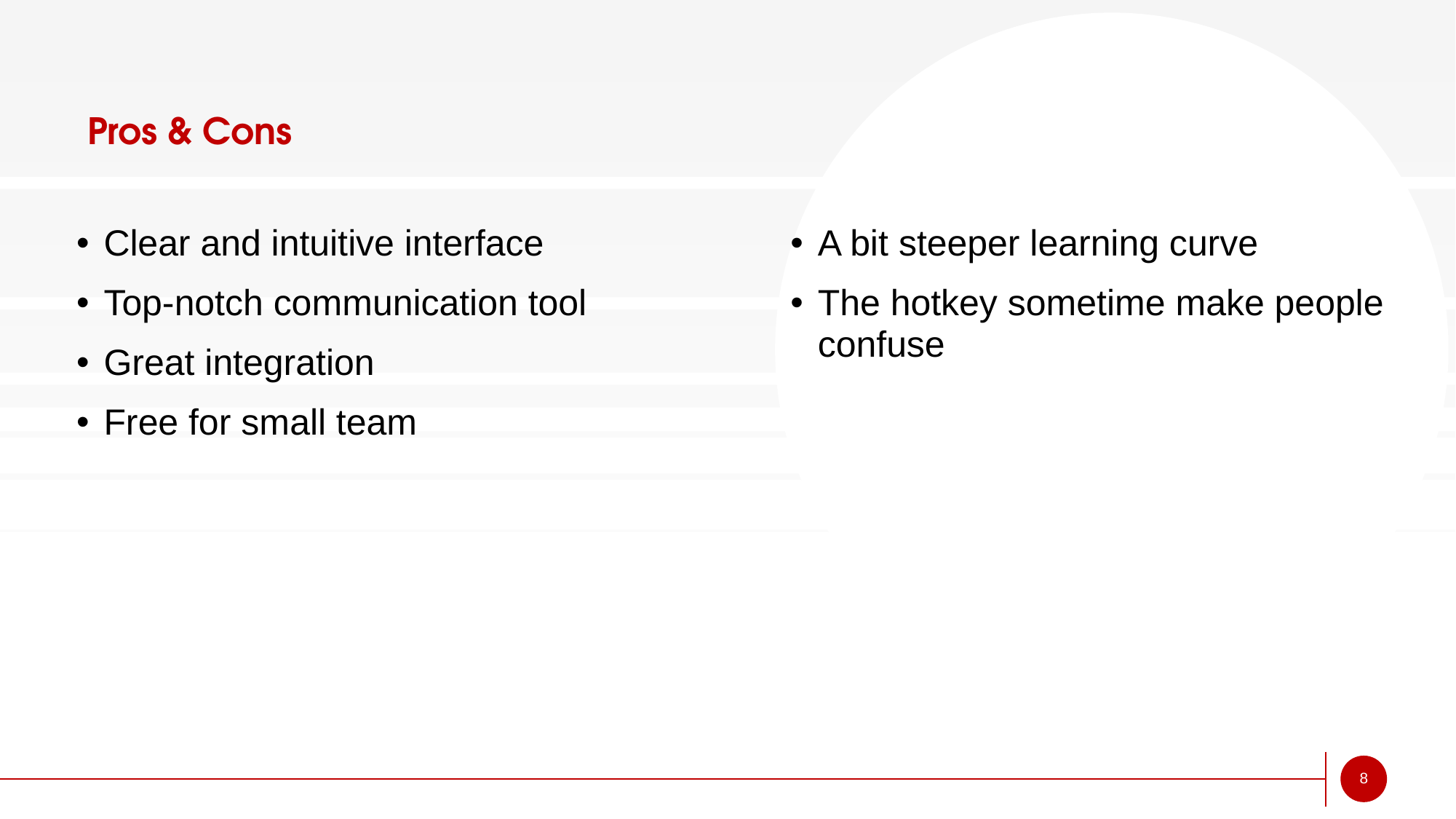

# Pros & Cons
Clear and intuitive interface
Top-notch communication tool
Great integration
Free for small team
A bit steeper learning curve
The hotkey sometime make people confuse
8